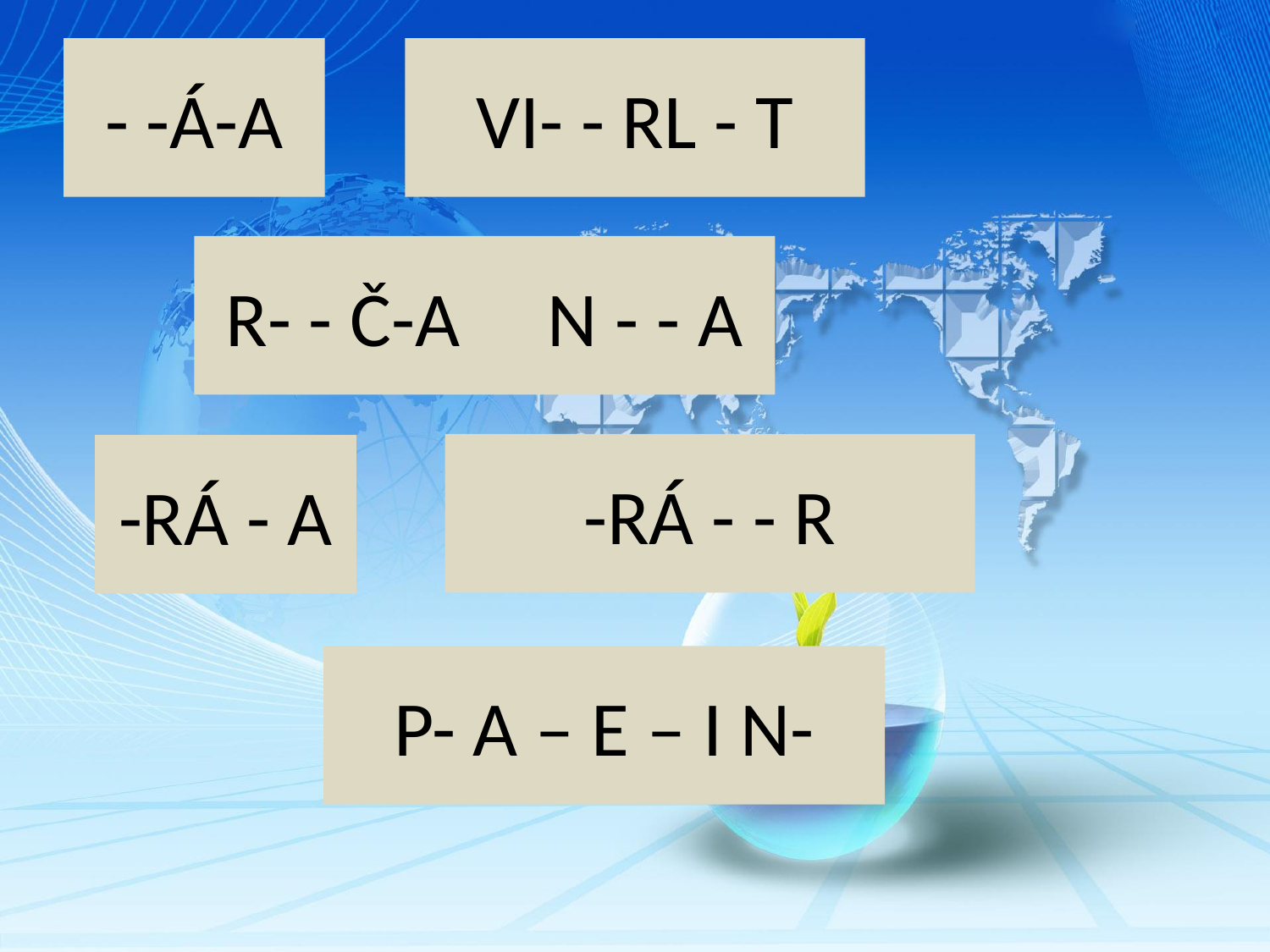

# - -Á-A
VI- - RL - T
R- - Č-A     N - - A
-RÁ - - R
-RÁ - A
P- A – E – I N-